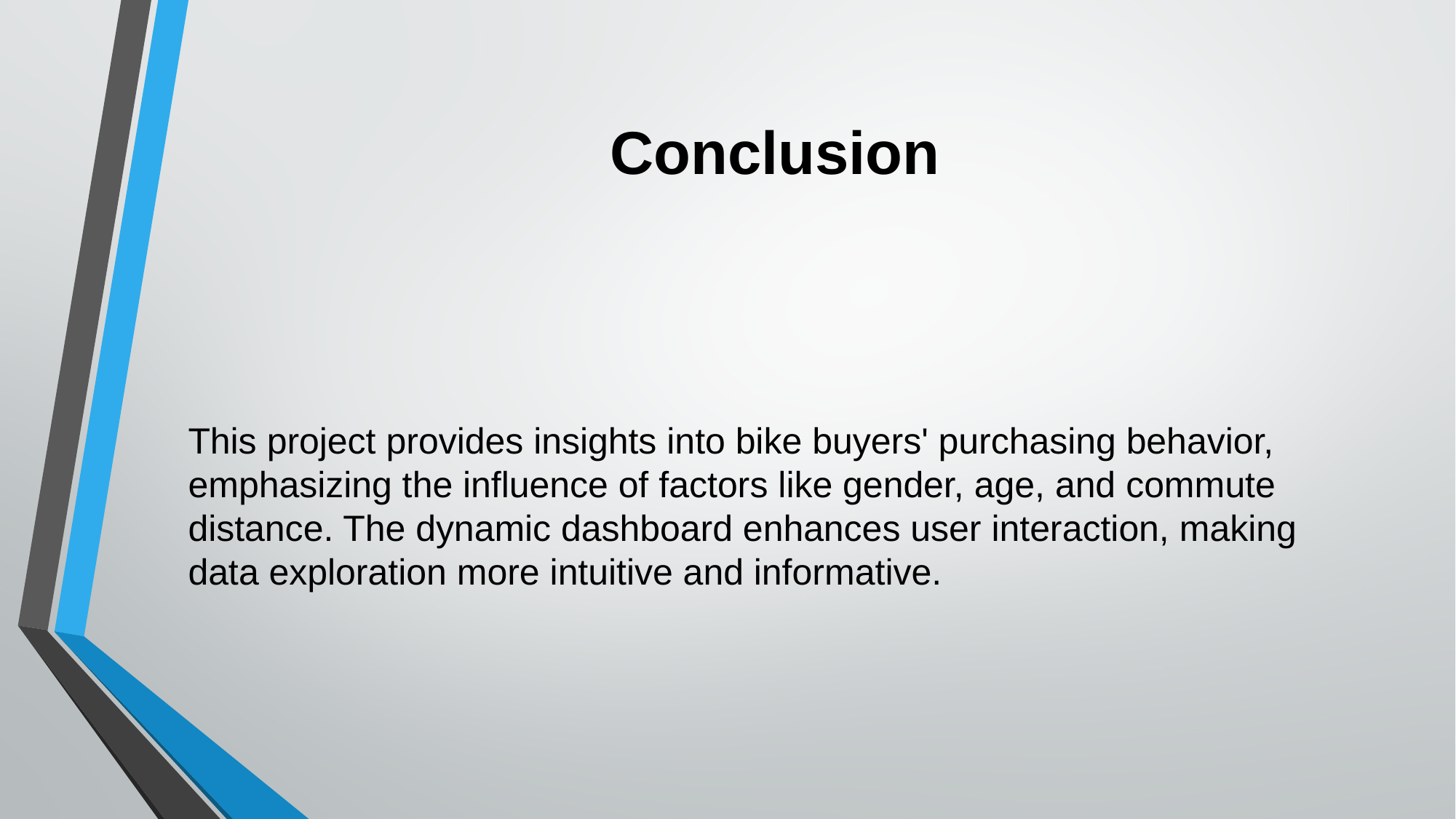

# Conclusion
This project provides insights into bike buyers' purchasing behavior, emphasizing the influence of factors like gender, age, and commute distance. The dynamic dashboard enhances user interaction, making data exploration more intuitive and informative.